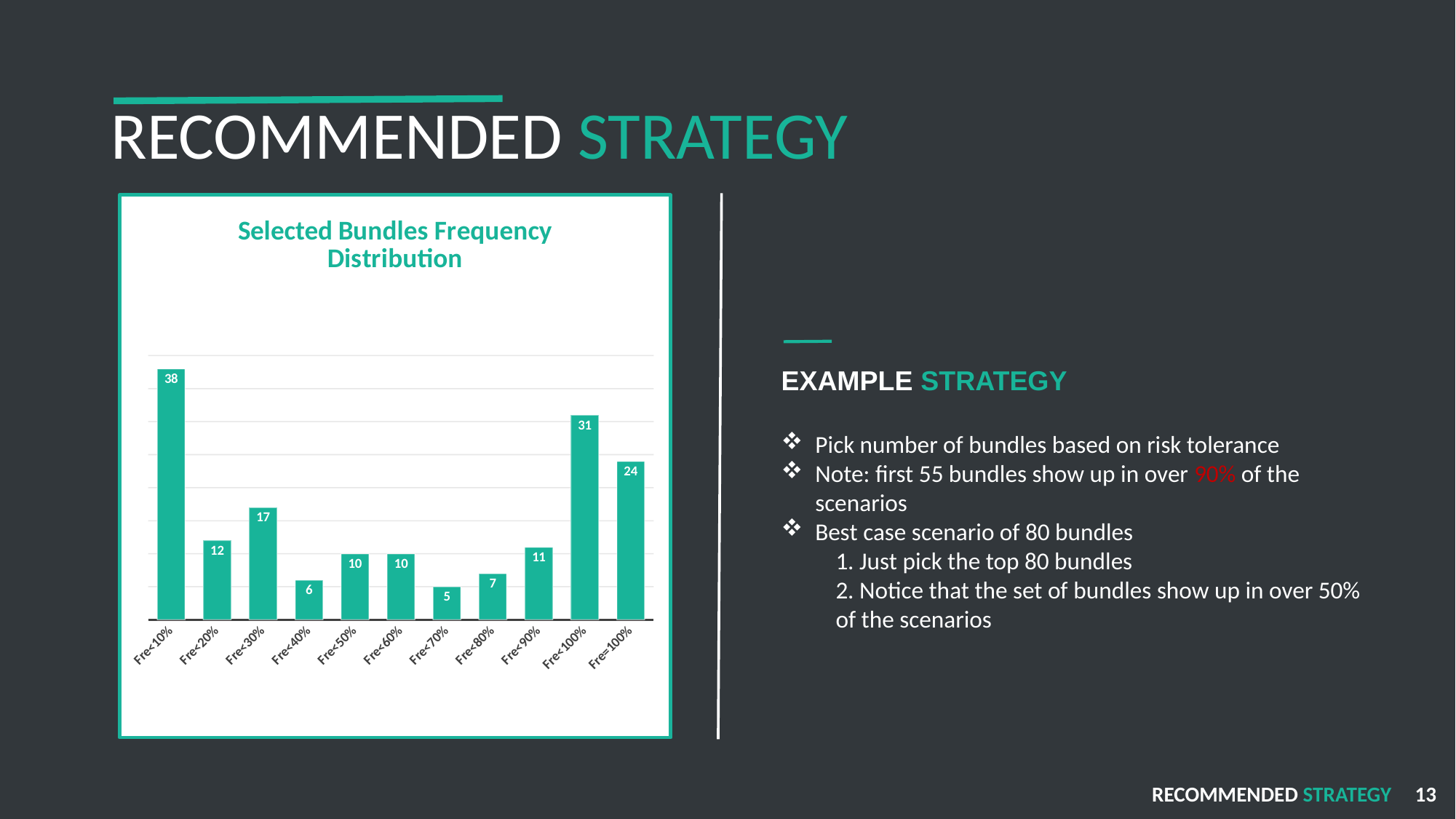

# RECOMMENDED STRATEGY

### Chart: Selected Bundles Frequency Distribution

| Category |  |
|---|---|
| Fre<10% | 38.0 |
| Fre<20% | 12.0 |
| Fre<30% | 17.0 |
| Fre<40% | 6.0 |
| Fre<50% | 10.0 |
| Fre<60% | 10.0 |
| Fre<70% | 5.0 |
| Fre<80% | 7.0 |
| Fre<90% | 11.0 |
| Fre<100% | 31.0 |
| Fre=100% | 24.0 |
EXAMPLE STRATEGY

Pick number of bundles based on risk tolerance
Note: first 55 bundles show up in over 90% of the scenarios
Best case scenario of 80 bundles
1. Just pick the top 80 bundles
2. Notice that the set of bundles show up in over 50% of the scenarios
RECOMMENDED STRATEGY     13